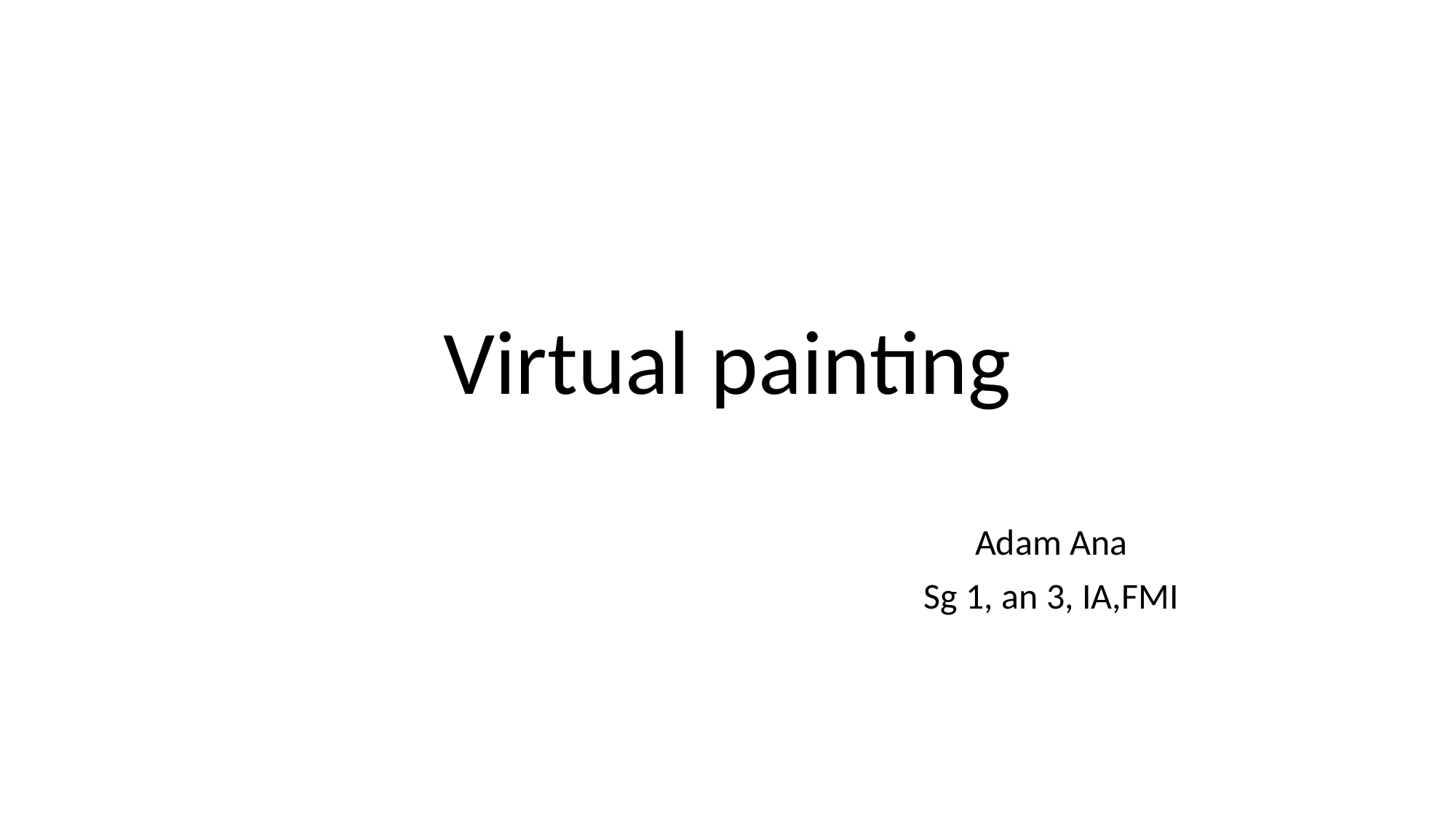

# Virtual painting
Adam Ana
Sg 1, an 3, IA,FMI